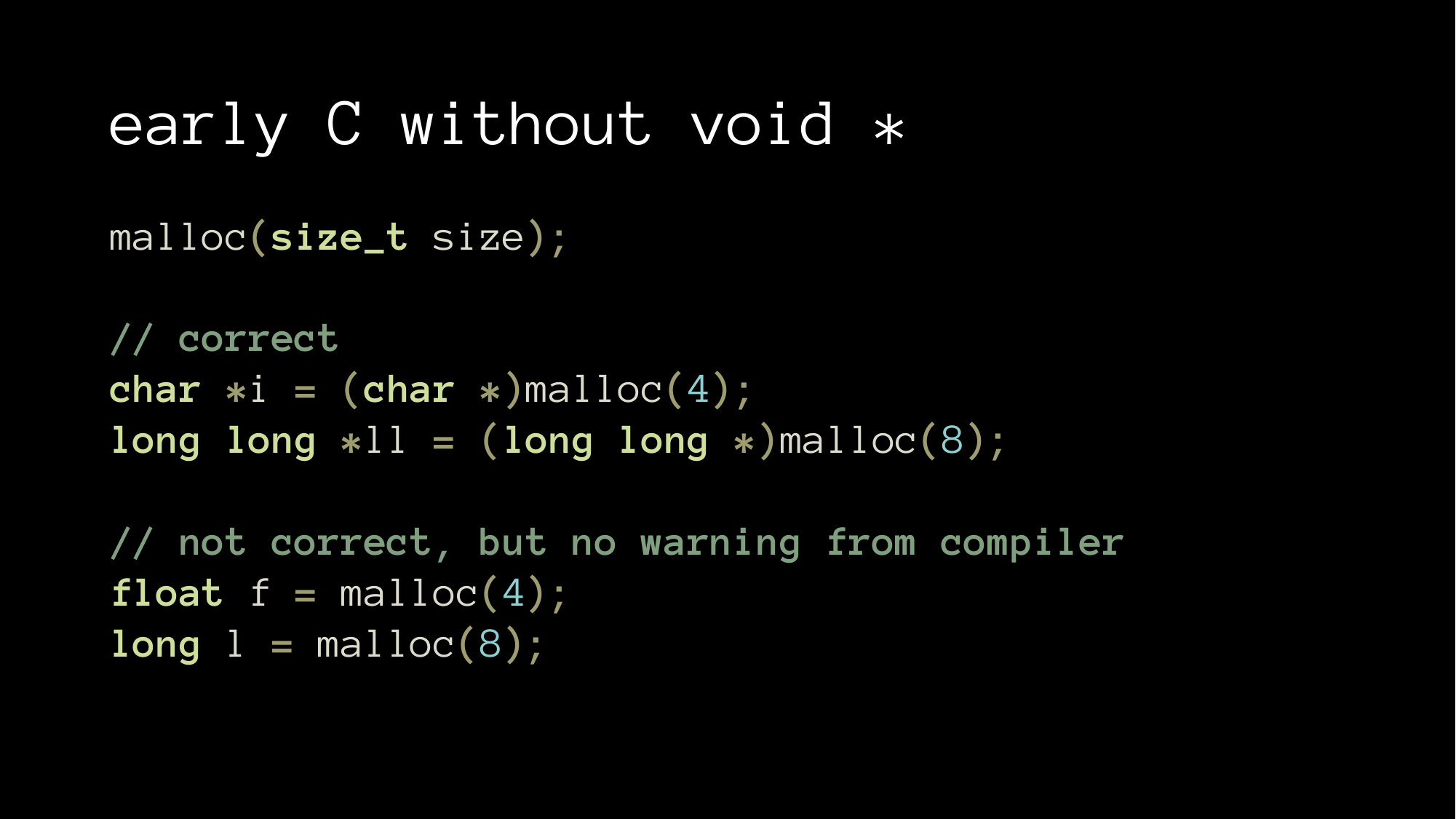

# early C without void *
malloc(size_t size);

// correct
char *i = (char *)malloc(4);
long long *ll = (long long *)malloc(8);

// not correct, but no warning from compiler
float f = malloc(4);
long l = malloc(8);